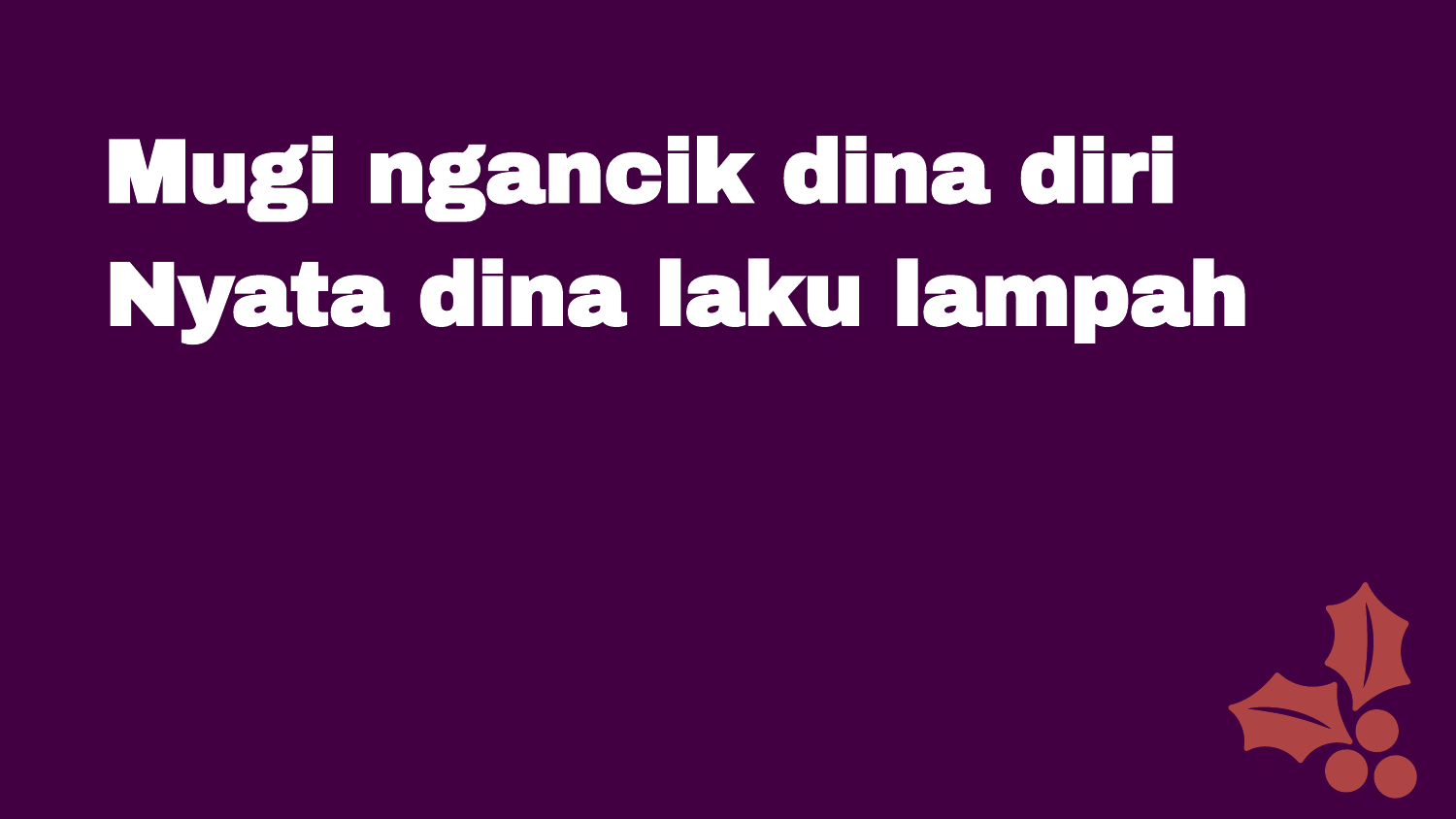

Mugi ngancik dina diri
Nyata dina laku lampah